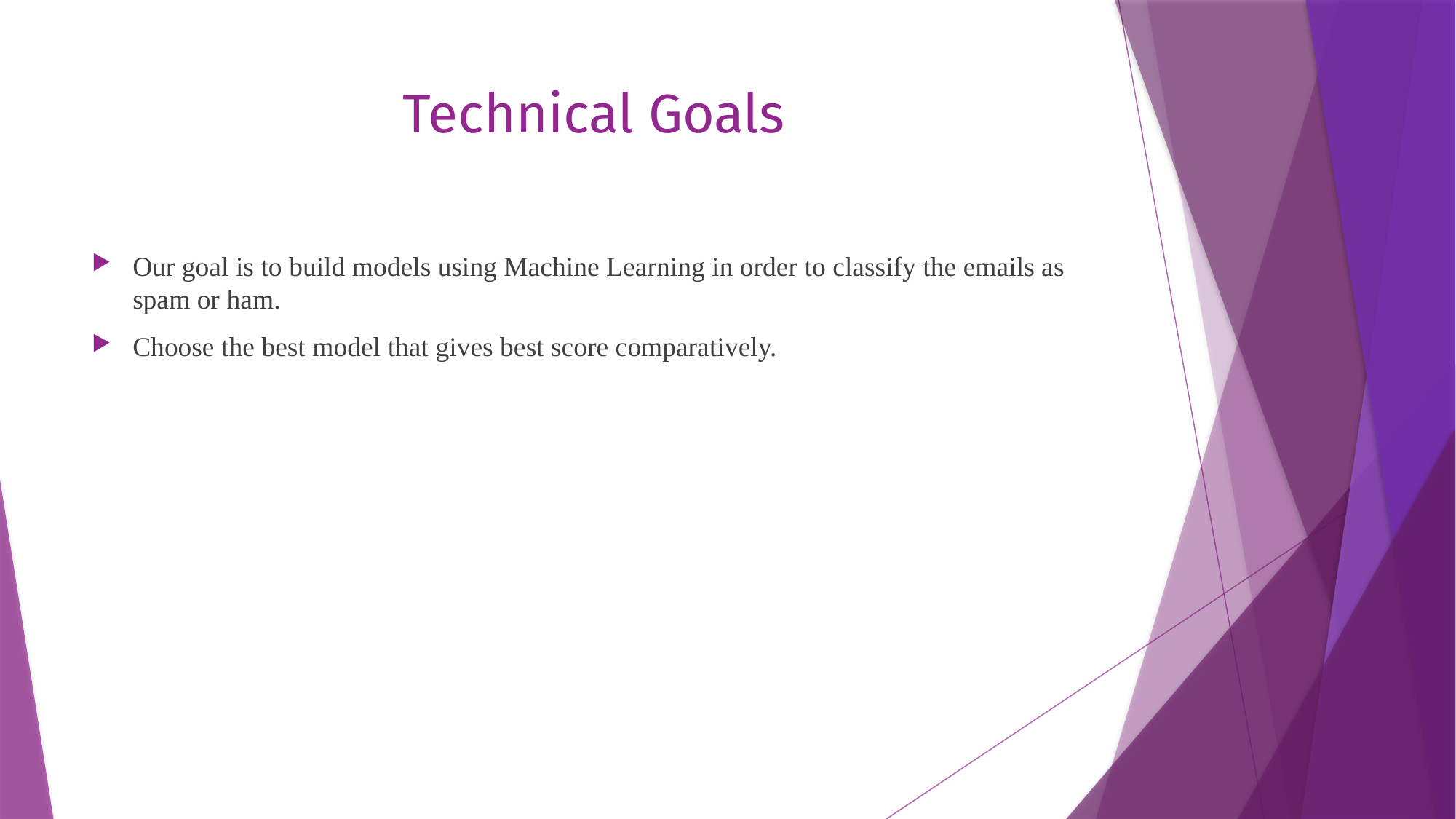

# Technical Goals
Our goal is to build models using Machine Learning in order to classify the emails as spam or ham.
Choose the best model that gives best score comparatively.